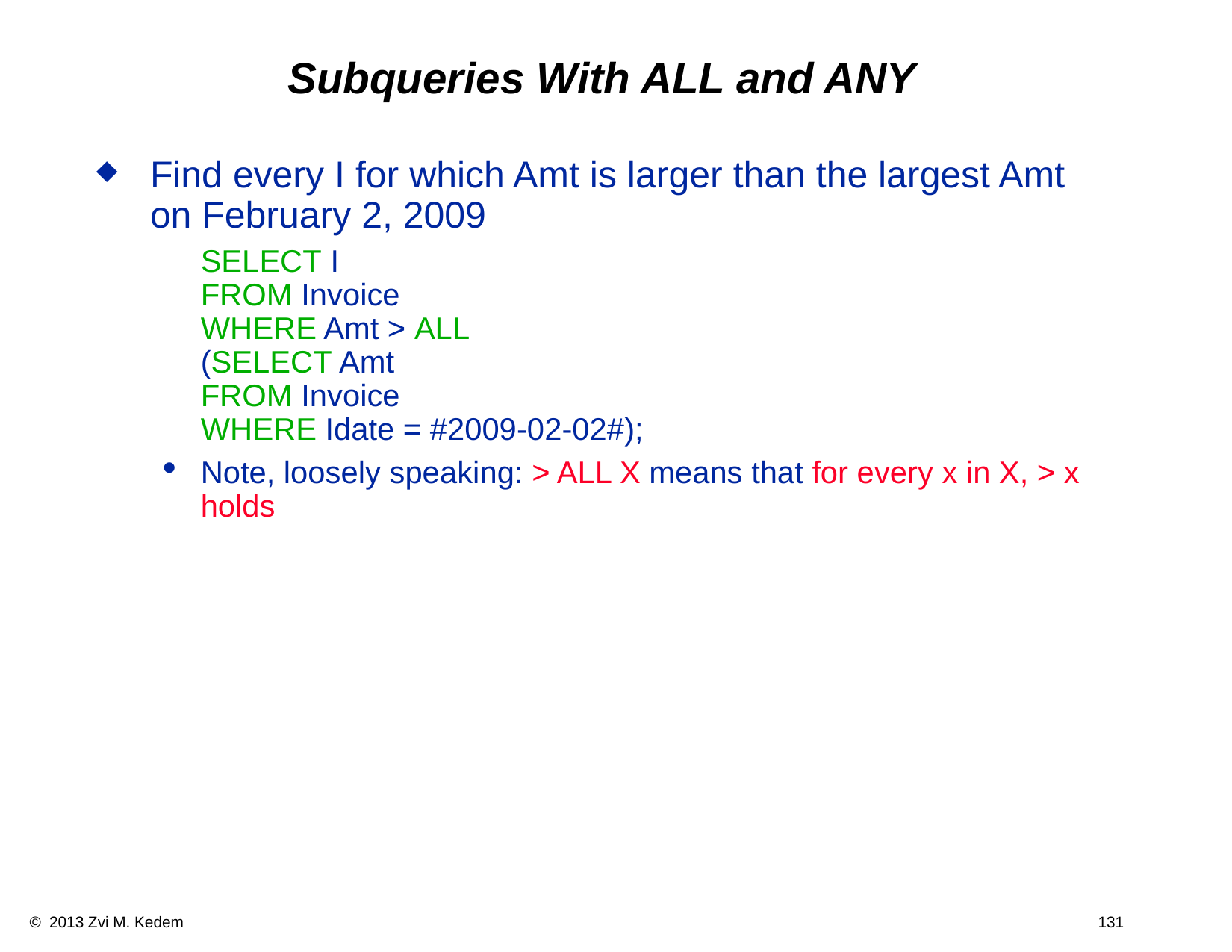

# Subqueries With ALL and ANY
Find every I for which Amt is larger than the largest Amt on February 2, 2009
	SELECT I
FROM Invoice
WHERE Amt > ALL
(SELECT Amt
FROM Invoice
WHERE Idate = #2009-02-02#);
Note, loosely speaking: > ALL X means that for every x in X, > x holds